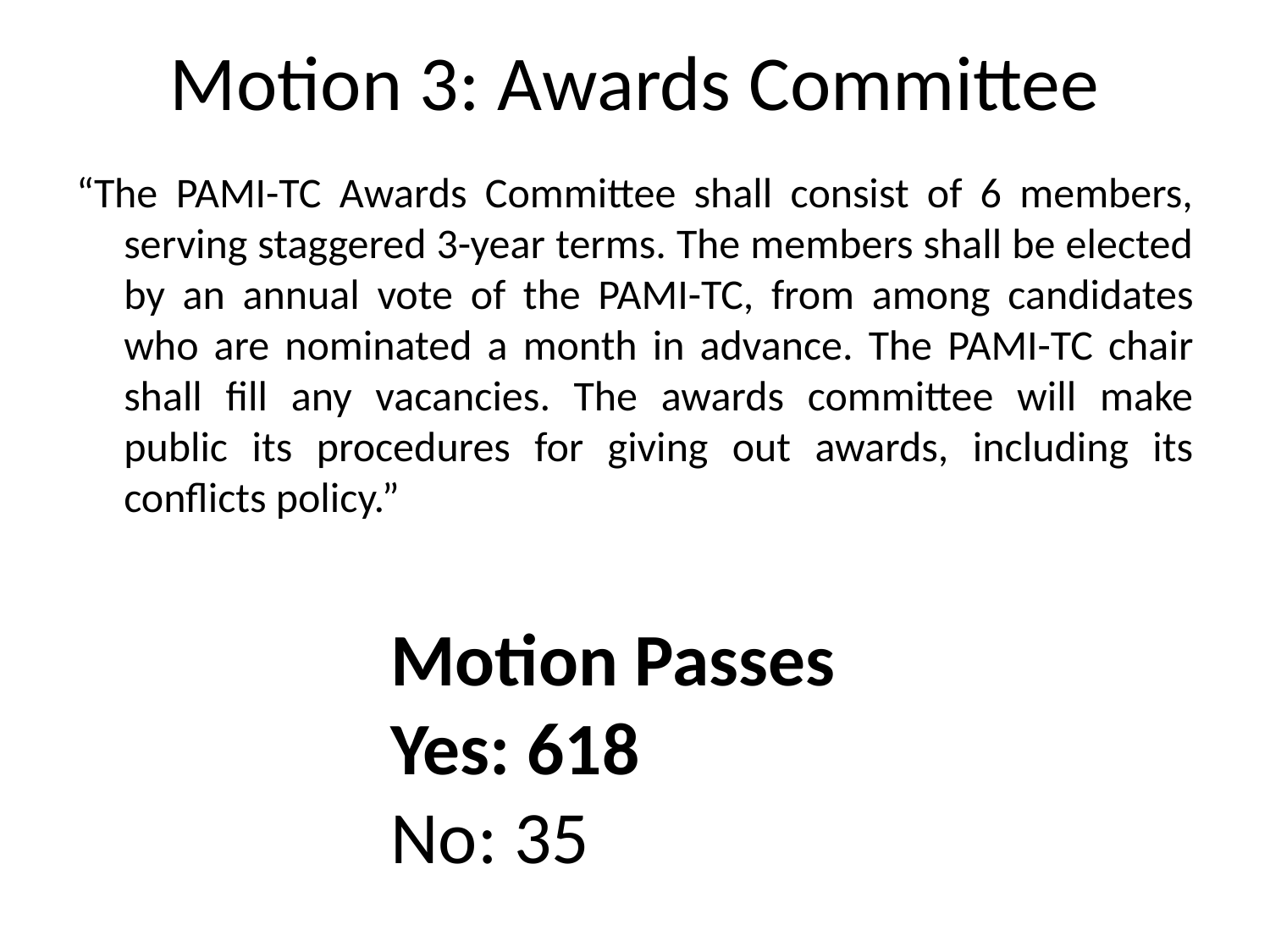

# Motion 3: Awards Committee
“The PAMI-TC Awards Committee shall consist of 6 members, serving staggered 3-year terms. The members shall be elected by an annual vote of the PAMI-TC, from among candidates who are nominated a month in advance. The PAMI-TC chair shall fill any vacancies. The awards committee will make public its procedures for giving out awards, including its conflicts policy.”
Motion Passes
Yes: 618
No: 35